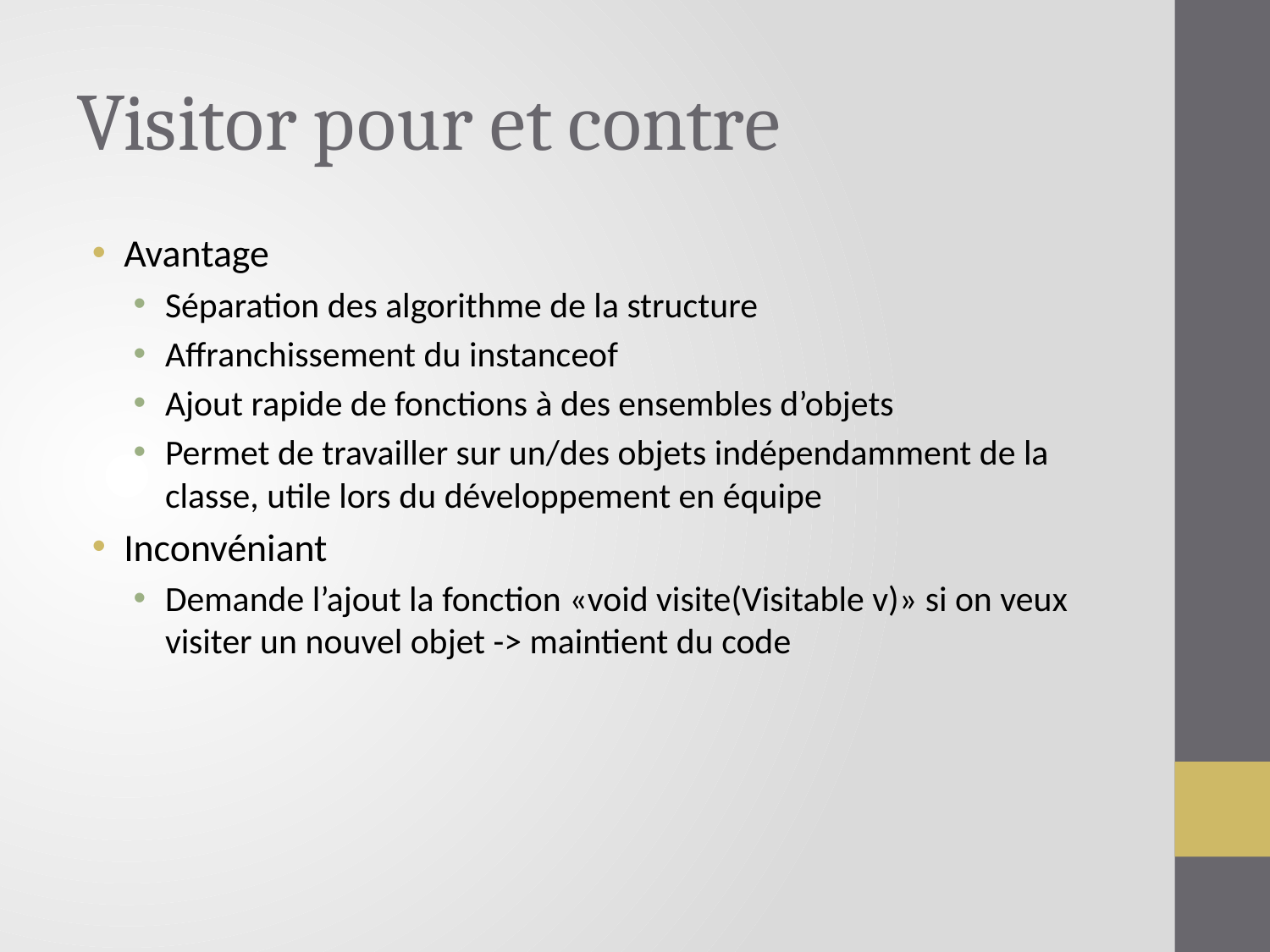

# Visitor pour et contre
Avantage
Séparation des algorithme de la structure
Affranchissement du instanceof
Ajout rapide de fonctions à des ensembles d’objets
Permet de travailler sur un/des objets indépendamment de la classe, utile lors du développement en équipe
Inconvéniant
Demande l’ajout la fonction «void visite(Visitable v)» si on veux visiter un nouvel objet -> maintient du code